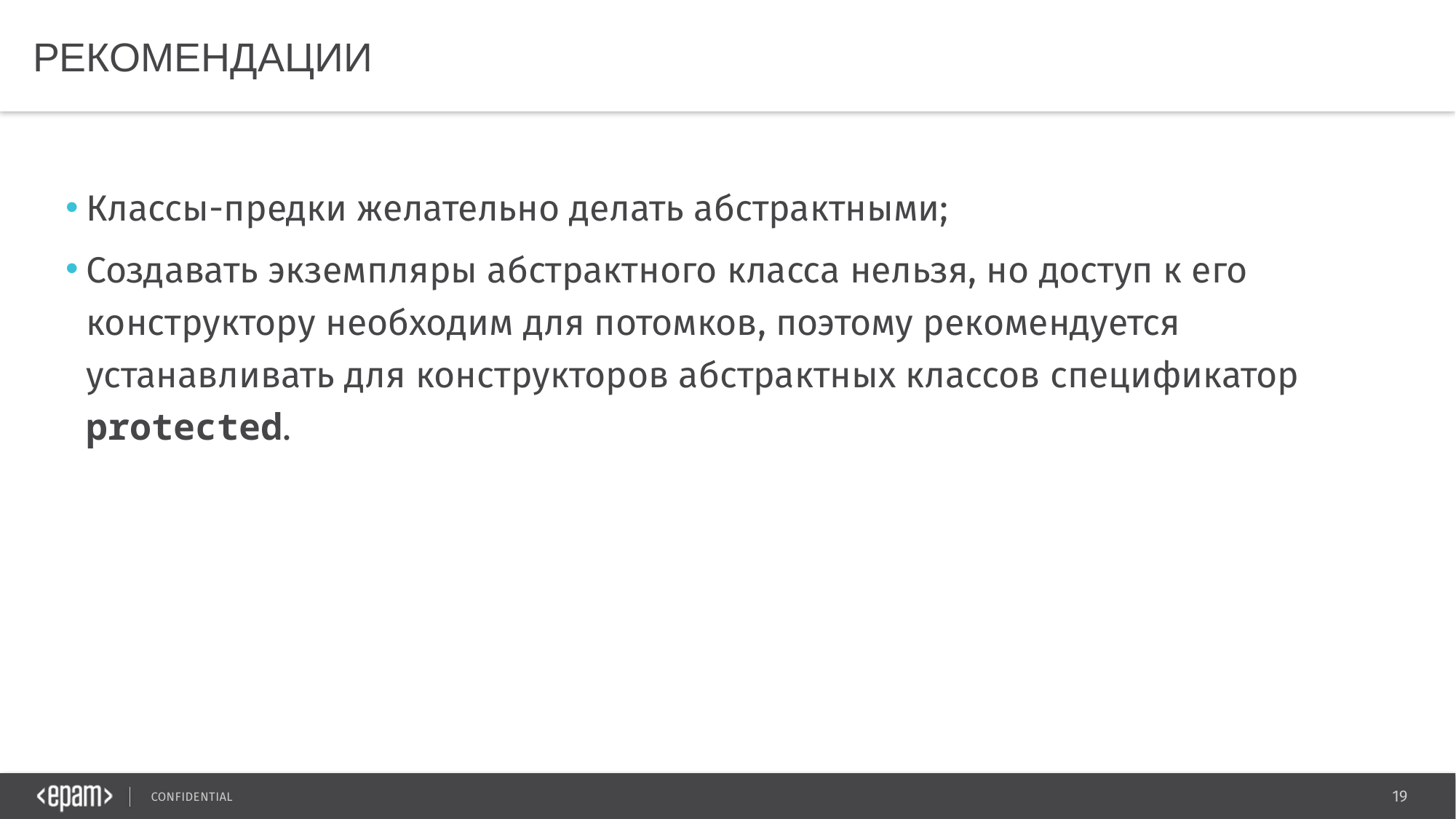

# Рекомендации
Классы-предки желательно делать абстрактными;
Создавать экземпляры абстрактного класса нельзя, но доступ к его конструктору необходим для потомков, поэтому рекомендуется устанавливать для конструкторов абстрактных классов спецификатор protected.